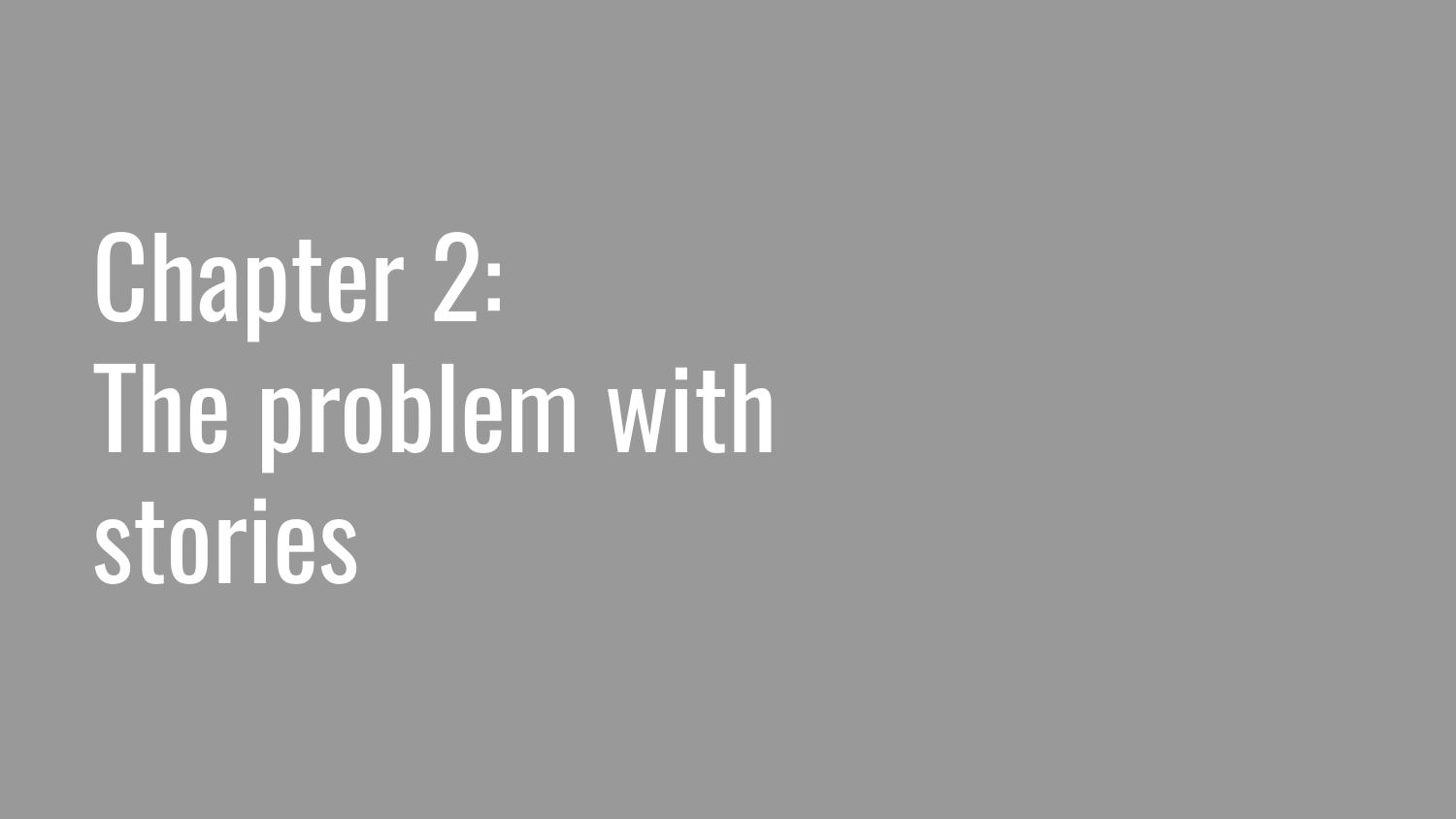

# Chapter 2:
The problem with stories